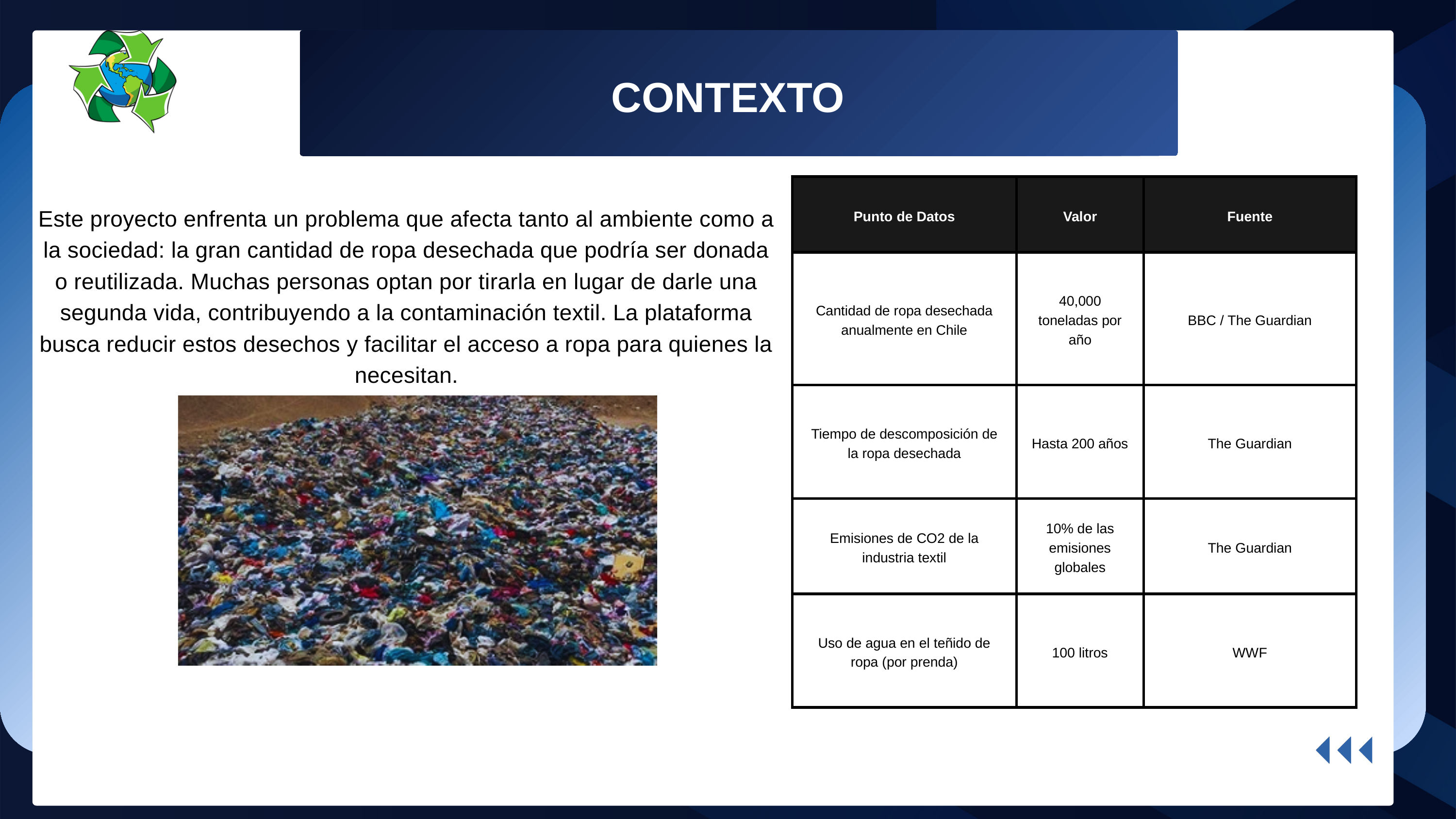

CONTEXTO
| Punto de Datos | Valor | Fuente |
| --- | --- | --- |
| Cantidad de ropa desechada anualmente en Chile | 40,000 toneladas por año | BBC / The Guardian |
| Tiempo de descomposición de la ropa desechada | Hasta 200 años | The Guardian |
| Emisiones de CO2 de la industria textil | 10% de las emisiones globales | The Guardian |
| Uso de agua en el teñido de ropa (por prenda) | 100 litros | WWF |
Este proyecto enfrenta un problema que afecta tanto al ambiente como a la sociedad: la gran cantidad de ropa desechada que podría ser donada o reutilizada. Muchas personas optan por tirarla en lugar de darle una segunda vida, contribuyendo a la contaminación textil. La plataforma busca reducir estos desechos y facilitar el acceso a ropa para quienes la necesitan.

01